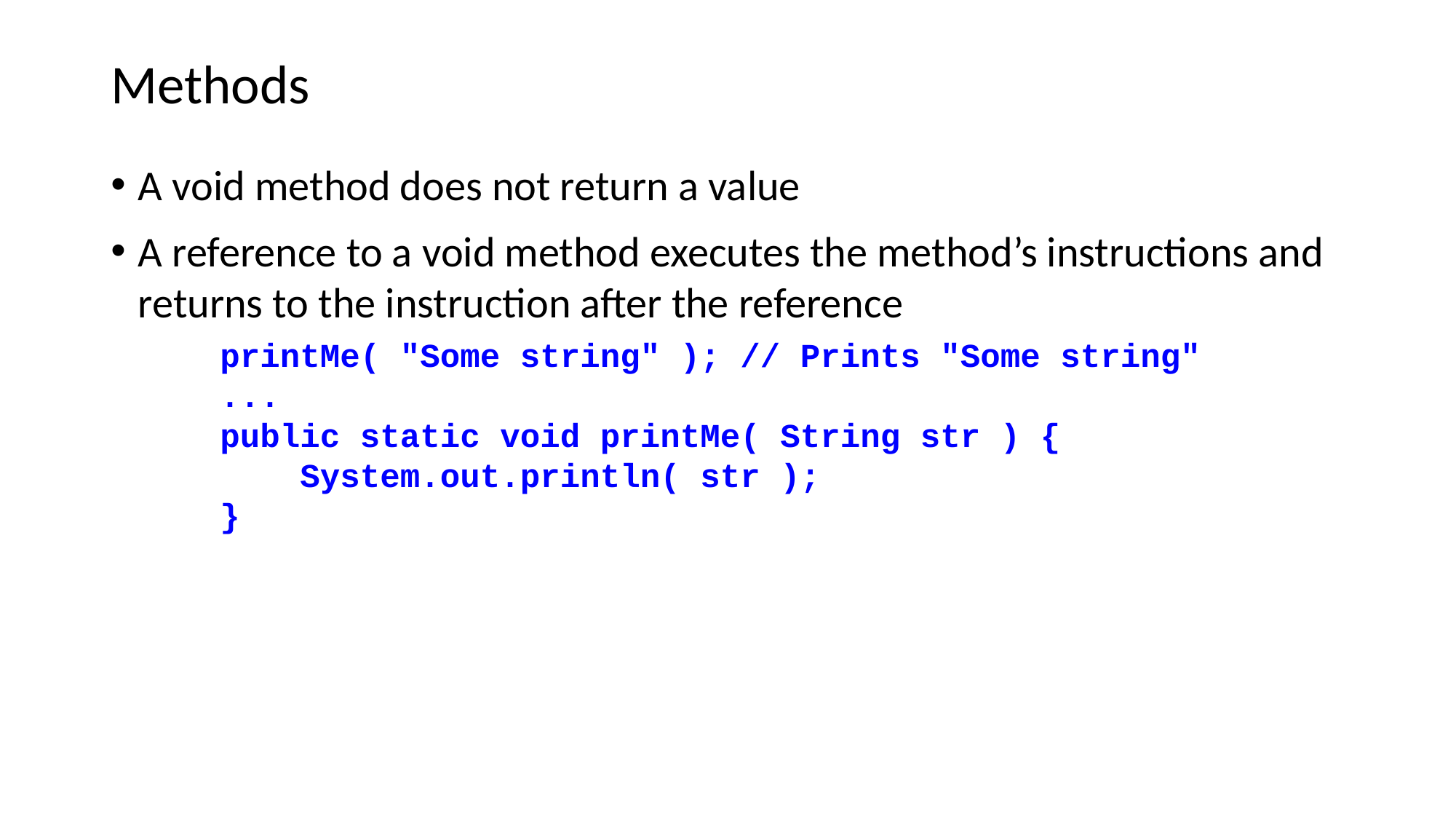

# Methods
A void method does not return a value
A reference to a void method executes the method’s instructions and returns to the instruction after the reference
printMe( "Some string" ); // Prints "Some string"
...
public static void printMe( String str ) {
    System.out.println( str );
}